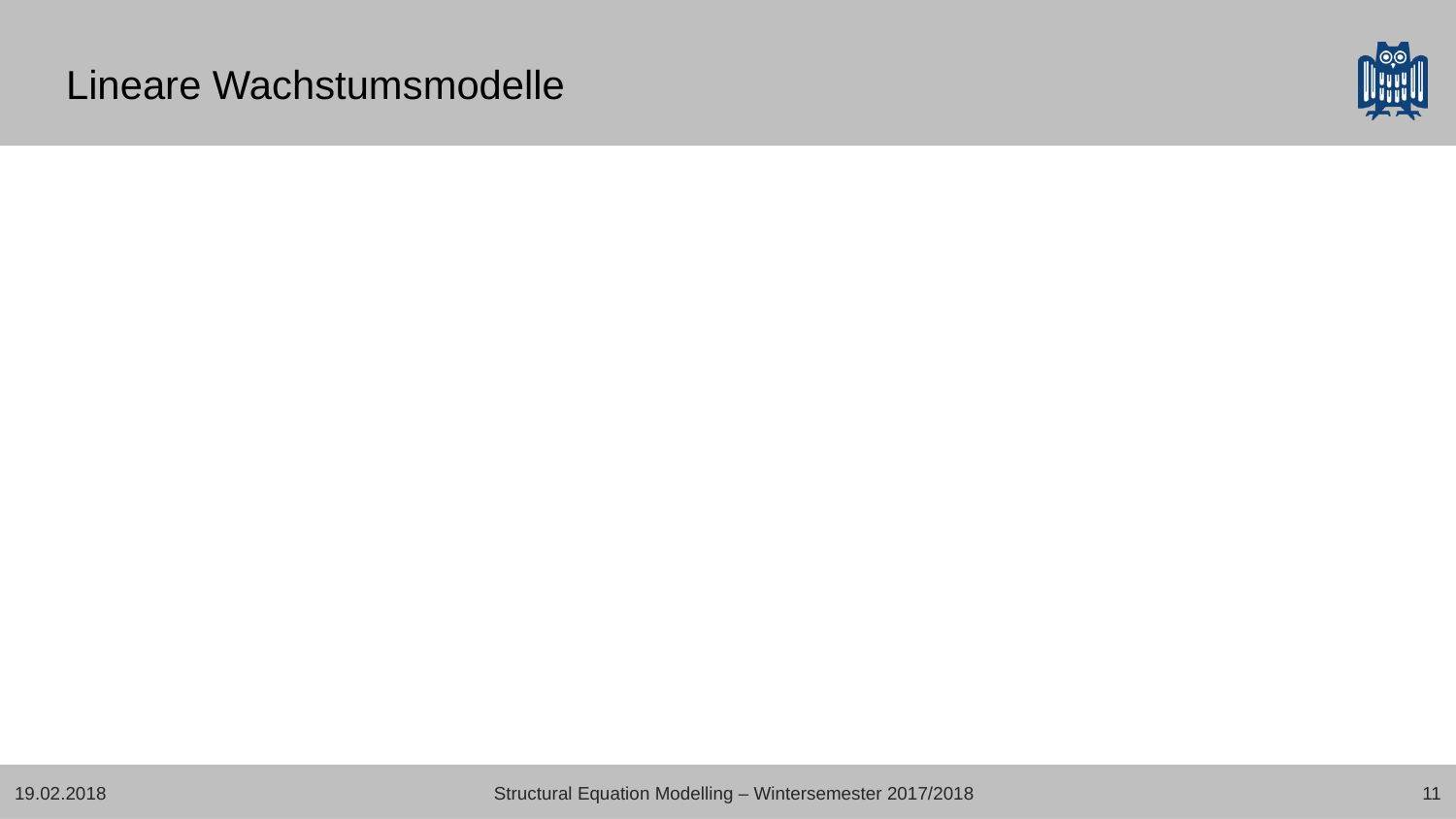

# Lineare Wachstumsmodelle

19.02.2018
Structural Equation Modelling – Wintersemester 2017/2018
11